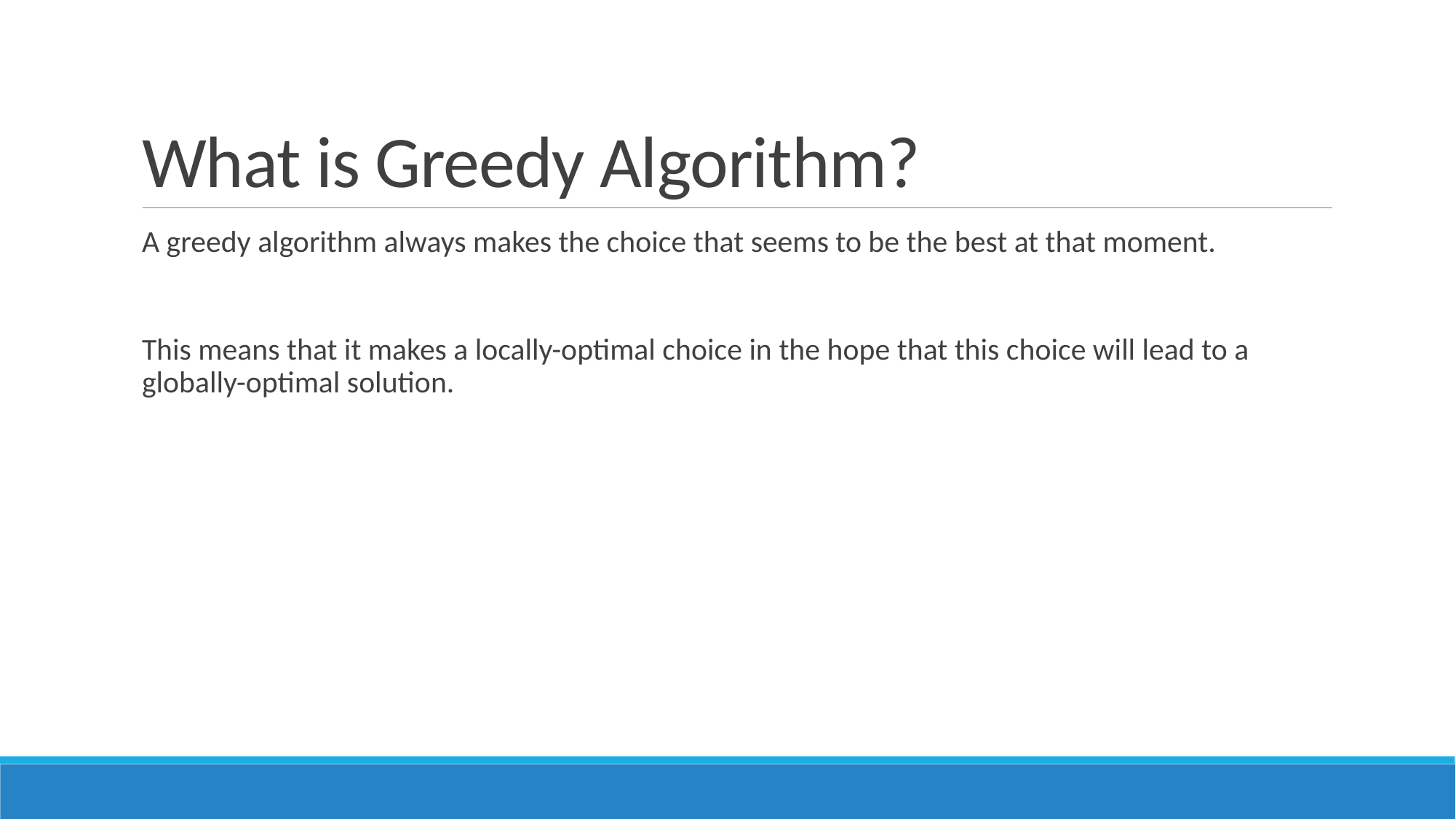

# What is Greedy Algorithm?
A greedy algorithm always makes the choice that seems to be the best at that moment.

This means that it makes a locally-optimal choice in the hope that this choice will lead to a globally-optimal solution.